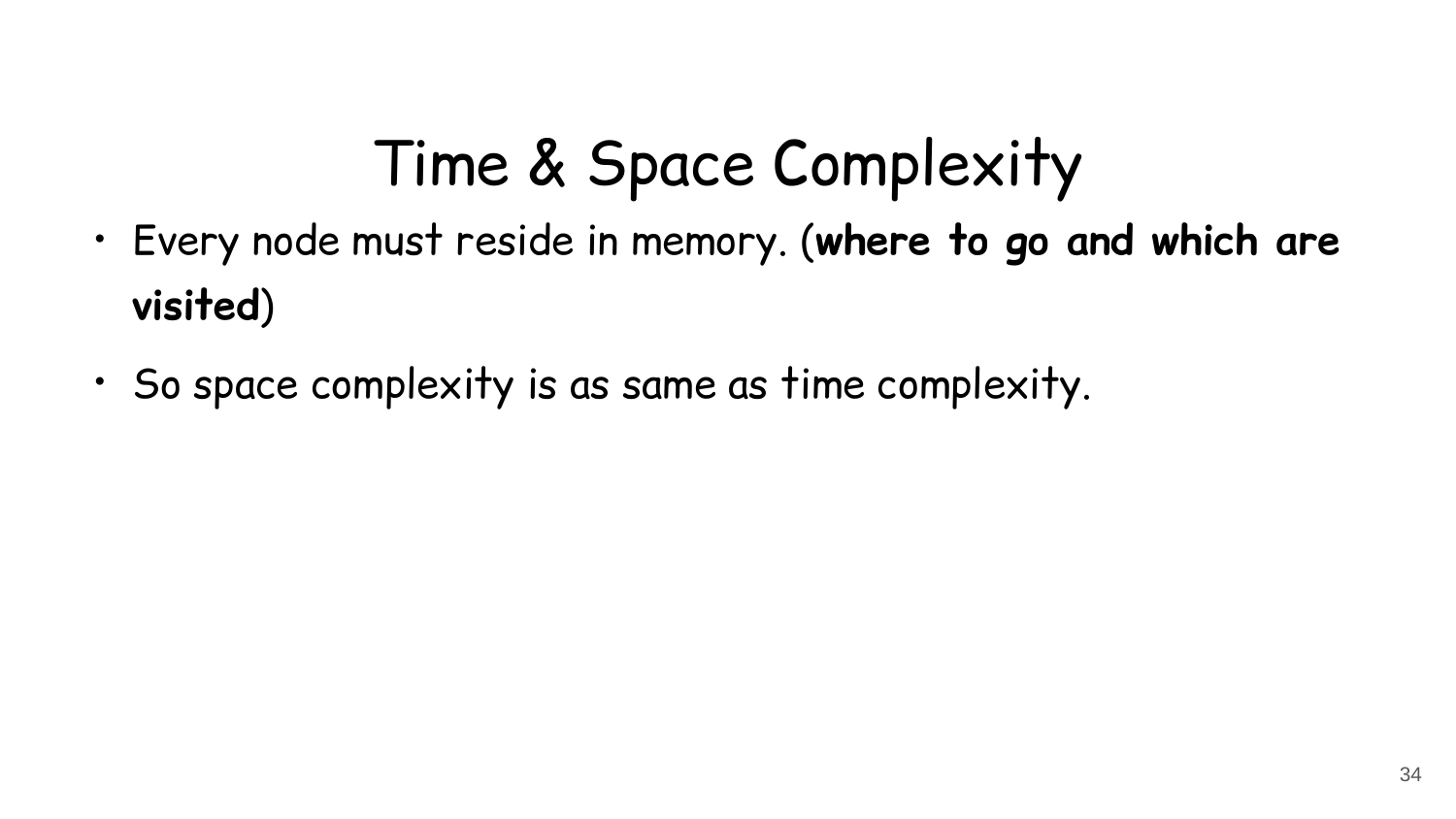

# Time & Space Complexity
Every node must reside in memory. (where to go and which are visited)
So space complexity is as same as time complexity.

34